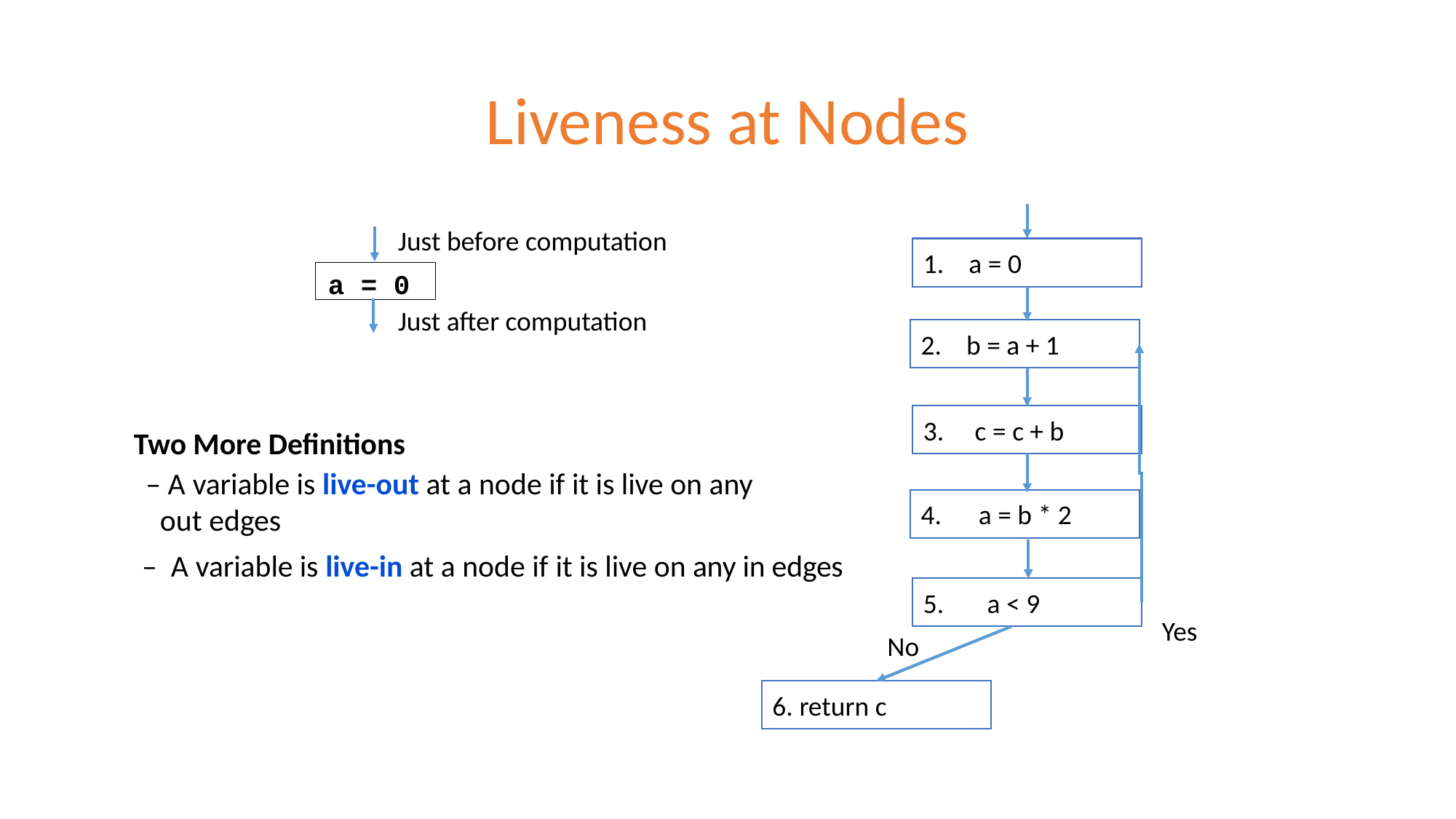

# Liveness at Nodes
1.    a = 0
2.    b = a + 1
3.     c = c + b
5.       a < 9
Yes
No
6. return c
4.      a = b * 2
Just before computation
a = 0
Just after computation
Two More Definitions
– A variable is live-out at a node if it is live on any out edges
–  A variable is live-in at a node if it is live on any in edges